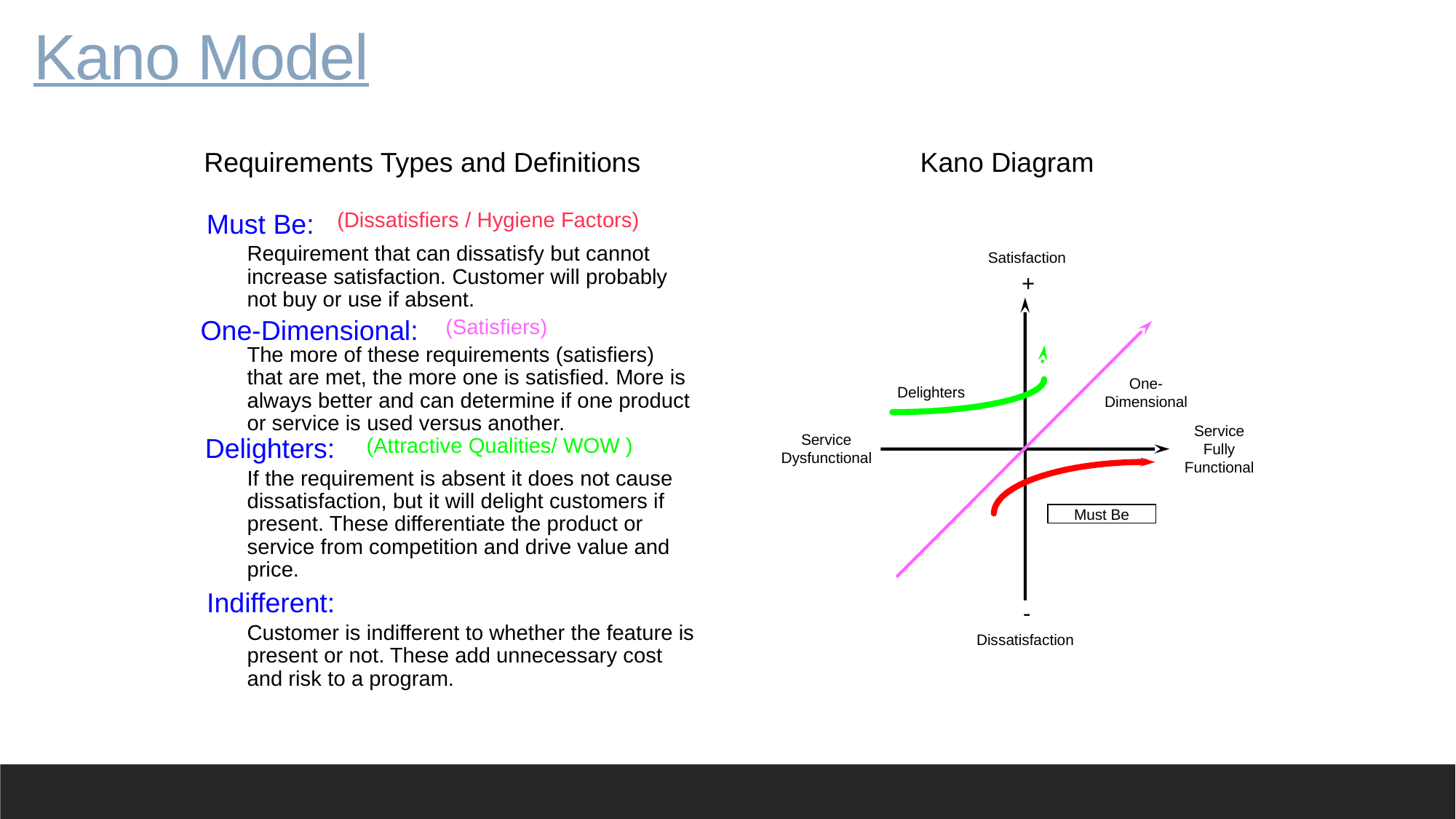

# Kano Model
Requirements Types and Definitions
Kano Diagram
(Dissatisfiers / Hygiene Factors)
Must Be:
Requirement that can dissatisfy but cannot increase satisfaction. Customer will probably not buy or use if absent.
Satisfaction
+
-
Dissatisfaction

One-Dimensional:
(Satisfiers)
The more of these requirements (satisfiers) that are met, the more one is satisfied. More is always better and can determine if one product or service is used versus another.

One-
Dimensional

Delighters
Service
Fully
Functional
Service
Dysfunctional
Delighters:
(Attractive Qualities/ WOW )
If the requirement is absent it does not cause dissatisfaction, but it will delight customers if present. These differentiate the product or service from competition and drive value and price.

Must Be

Indifferent:
Customer is indifferent to whether the feature is present or not. These add unnecessary cost and risk to a program.